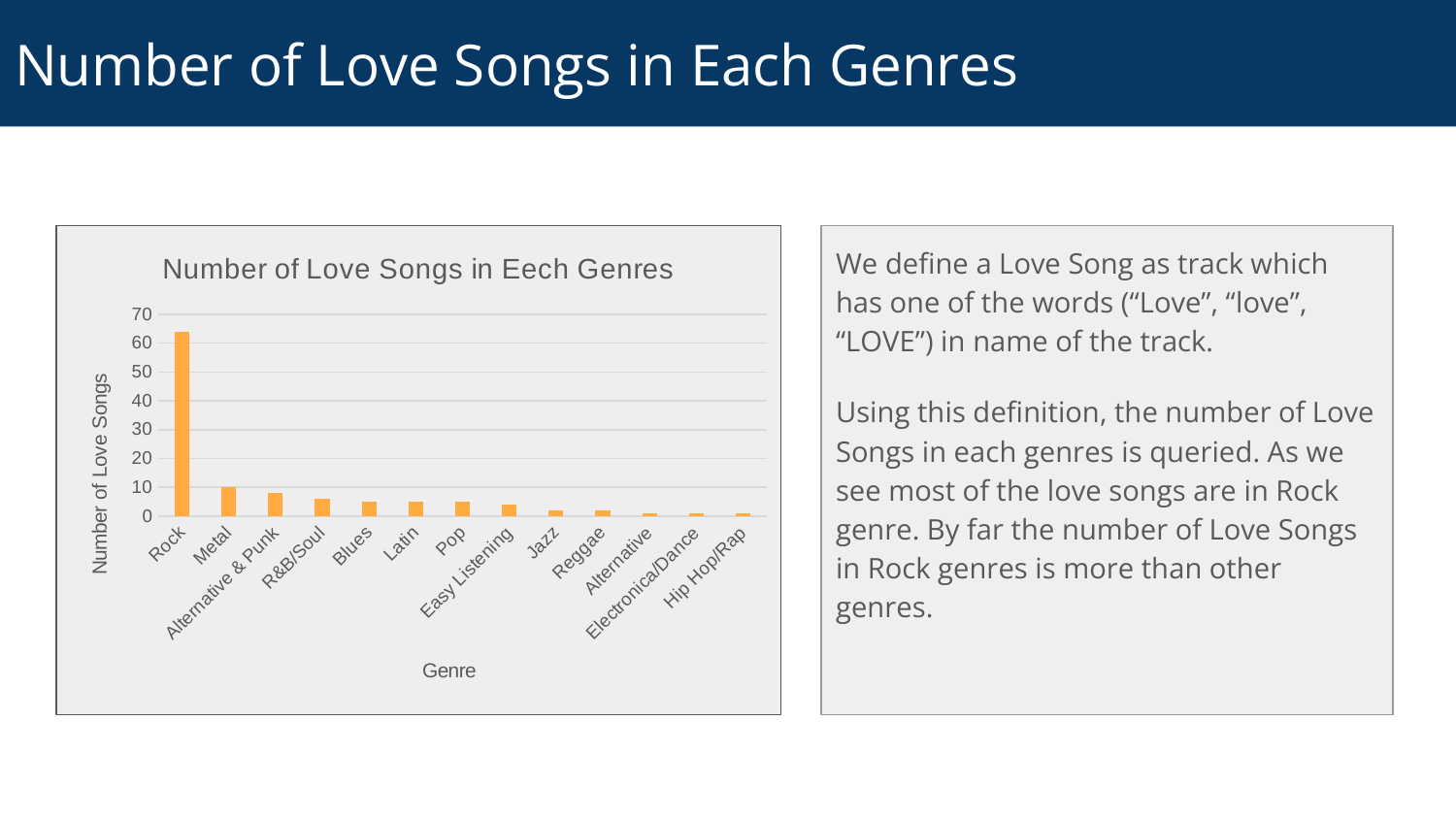

# Number of Love Songs in Each Genres

We define a Love Song as track which has one of the words (“Love”, “love”, “LOVE”) in name of the track.
Using this definition, the number of Love Songs in each genres is queried. As we see most of the love songs are in Rock genre. By far the number of Love Songs in Rock genres is more than other genres.

### Chart: Number of Love Songs in Eech Genres

| Category | Number_of_Love_Songs |
|---|---|
| Rock | 64.0 |
| Metal | 10.0 |
| Alternative & Punk | 8.0 |
| R&B/Soul | 6.0 |
| Blues | 5.0 |
| Latin | 5.0 |
| Pop | 5.0 |
| Easy Listening | 4.0 |
| Jazz | 2.0 |
| Reggae | 2.0 |
| Alternative | 1.0 |
| Electronica/Dance | 1.0 |
| Hip Hop/Rap | 1.0 |